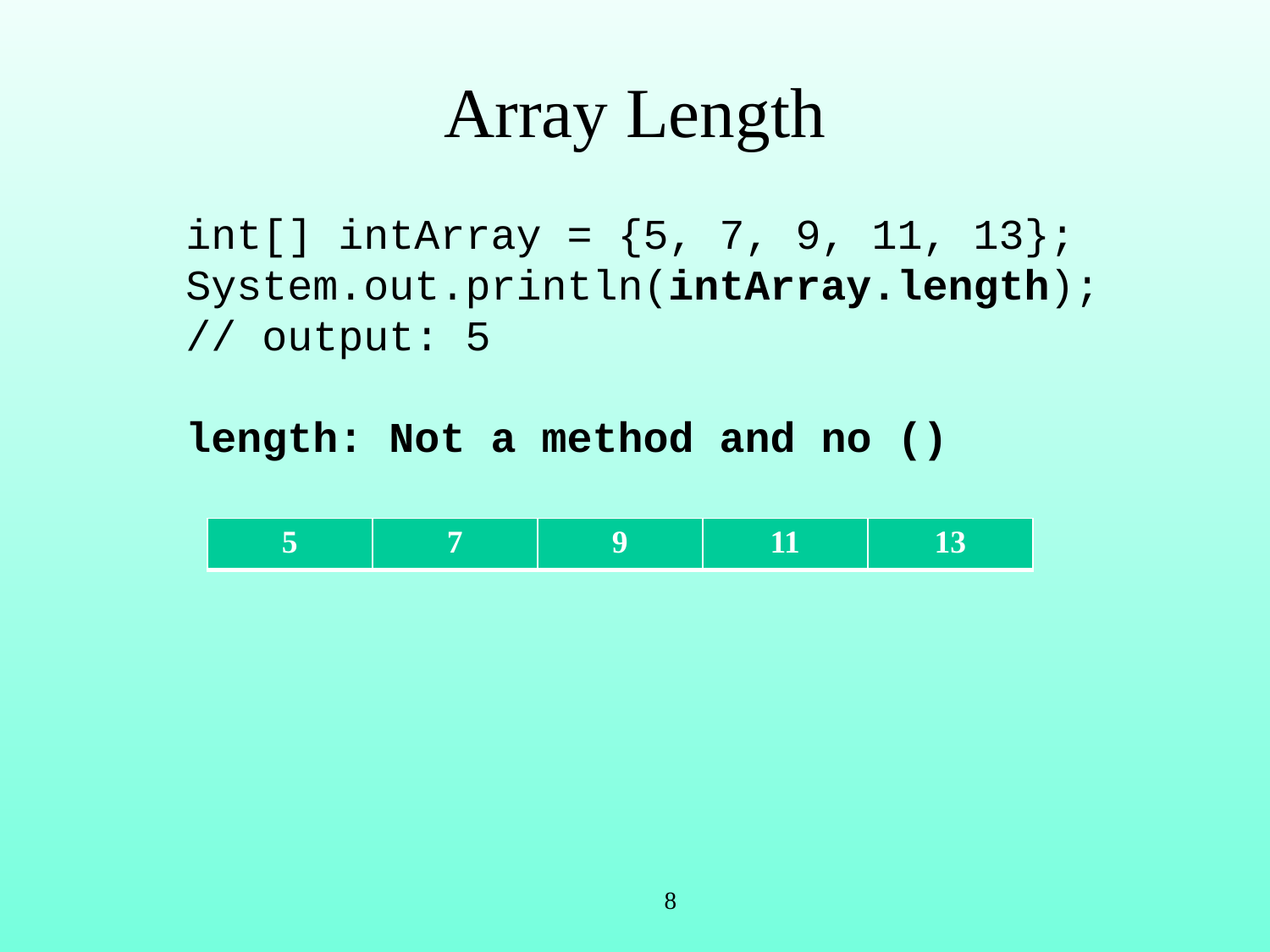

# Array Length
int[] intArray = {5, 7, 9, 11, 13};
System.out.println(intArray.length);
// output: 5

length: Not a method and no ()
| 5 | 7 | 9 | 11 | 13 |
| --- | --- | --- | --- | --- |
8